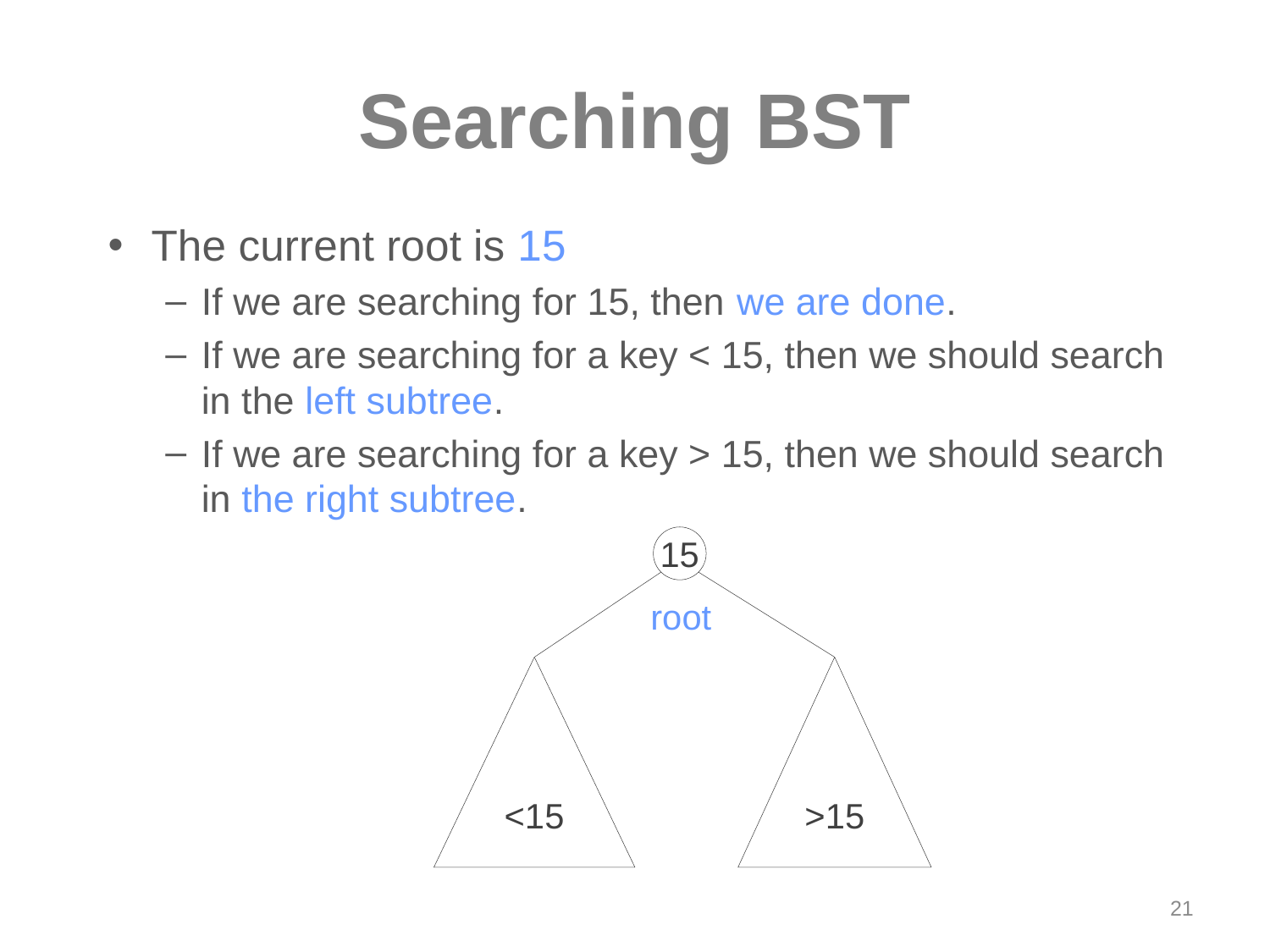

# Searching BST
The current root is 15
If we are searching for 15, then we are done.
If we are searching for a key < 15, then we should search in the left subtree.
If we are searching for a key > 15, then we should search in the right subtree.
15
root
<15
>15
21